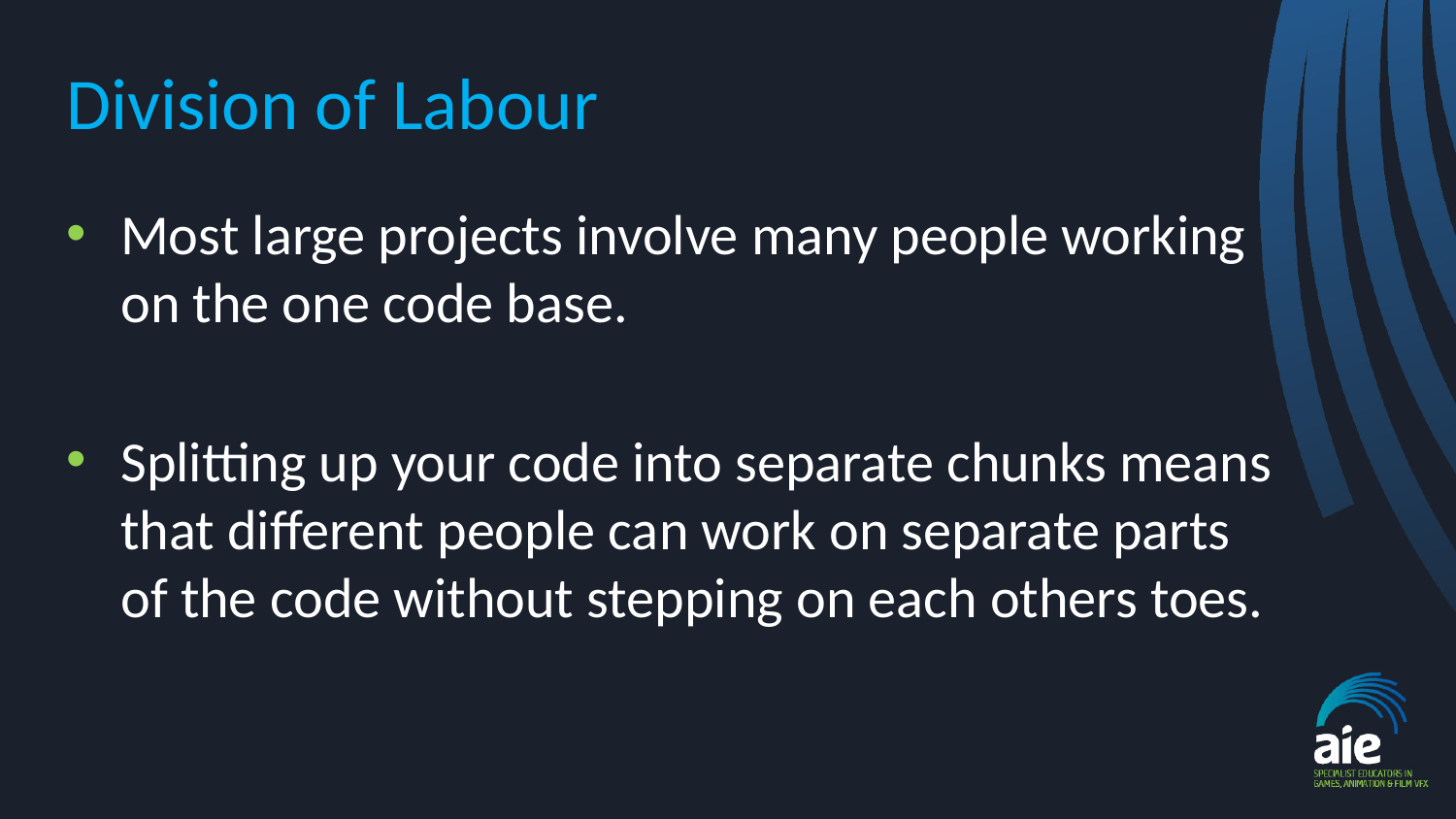

# Division of Labour
Most large projects involve many people working on the one code base.

Splitting up your code into separate chunks means that different people can work on separate parts of the code without stepping on each others toes.